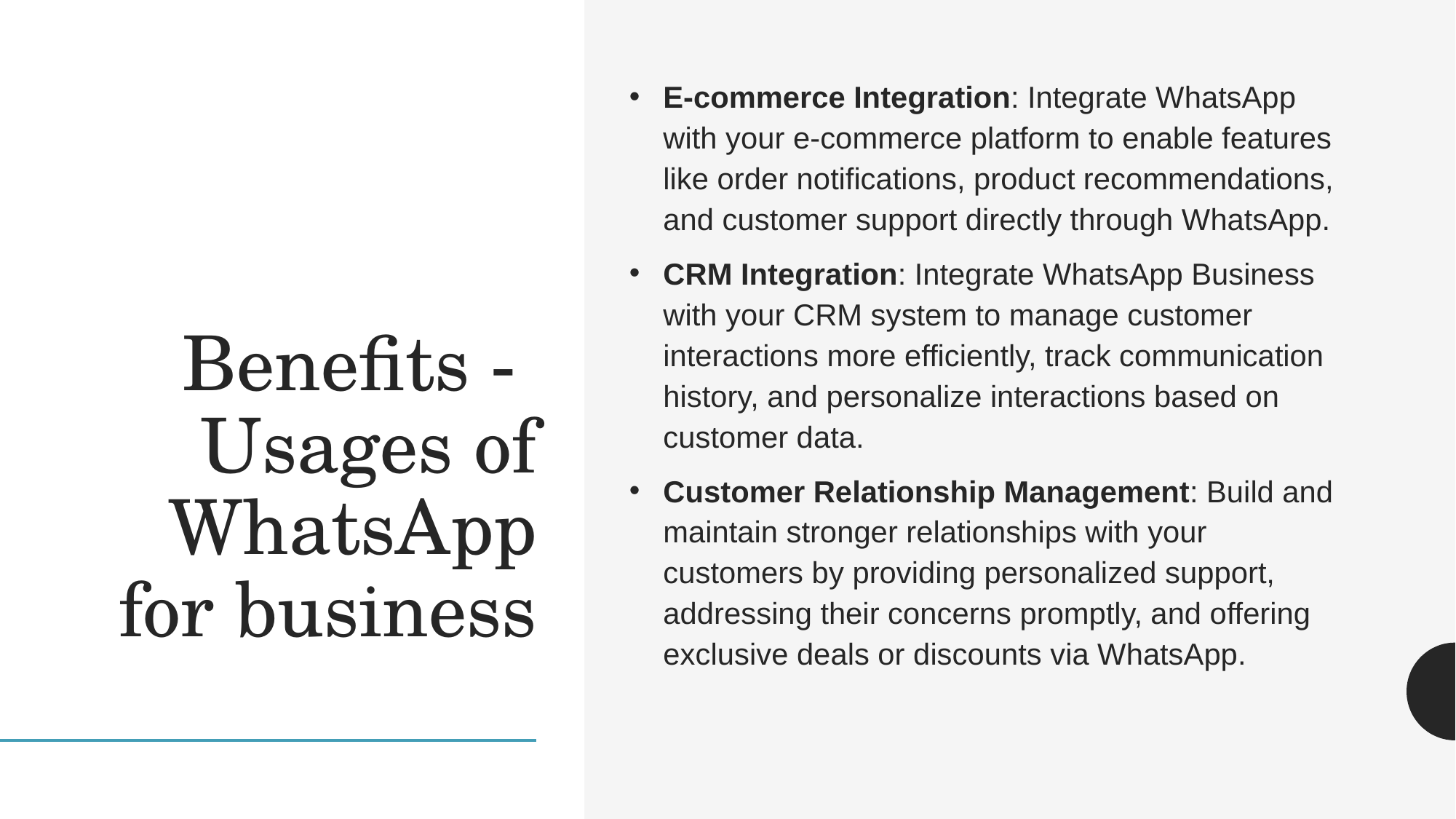

# Benefits -  Usages of WhatsApp for business
E-commerce Integration: Integrate WhatsApp with your e-commerce platform to enable features like order notifications, product recommendations, and customer support directly through WhatsApp.
CRM Integration: Integrate WhatsApp Business with your CRM system to manage customer interactions more efficiently, track communication history, and personalize interactions based on customer data.
Customer Relationship Management: Build and maintain stronger relationships with your customers by providing personalized support, addressing their concerns promptly, and offering exclusive deals or discounts via WhatsApp.